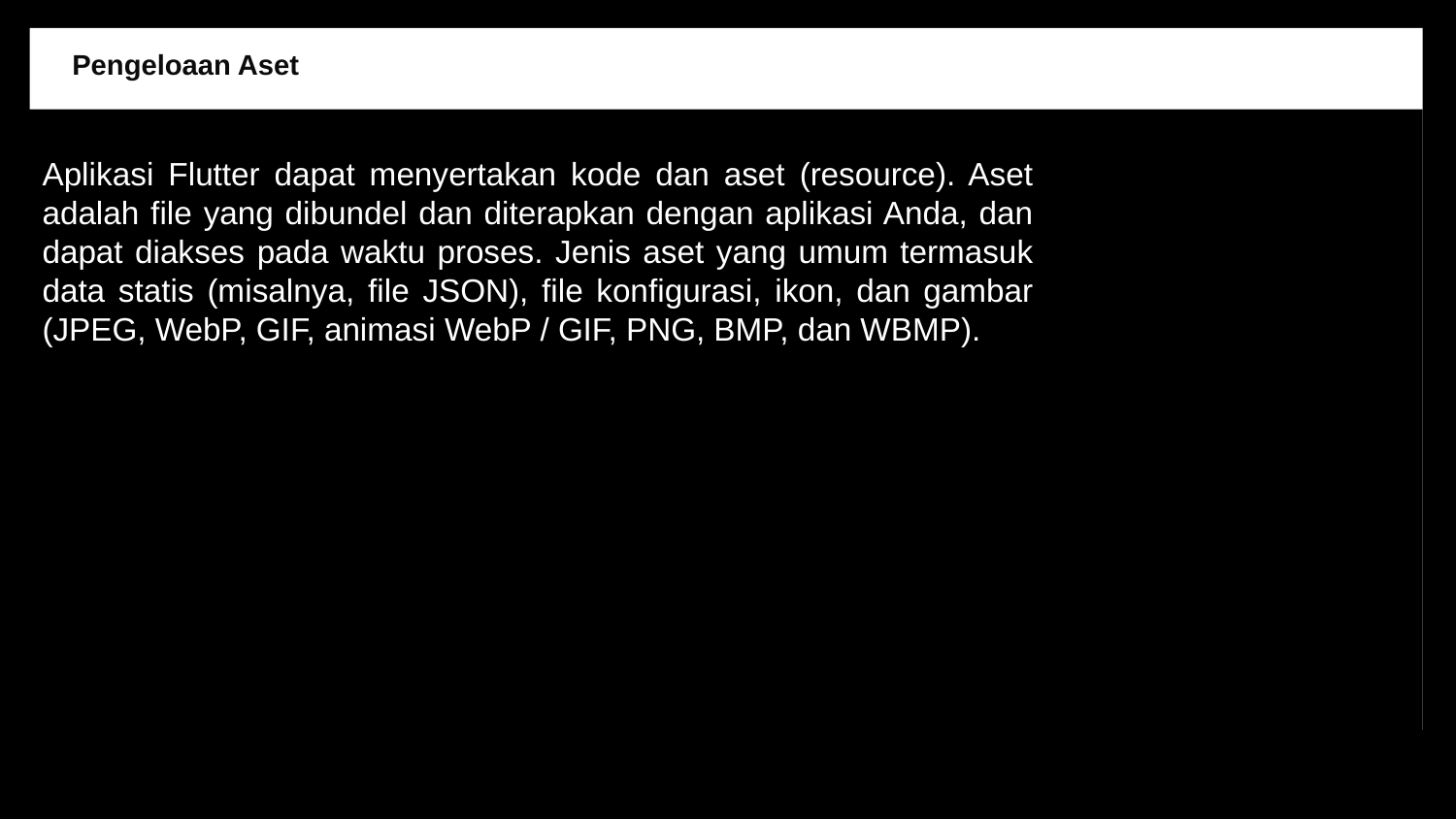

Pengeloaan Aset

Aplikasi Flutter dapat menyertakan kode dan aset (resource). Aset adalah file yang dibundel dan diterapkan dengan aplikasi Anda, dan dapat diakses pada waktu proses. Jenis aset yang umum termasuk data statis (misalnya, file JSON), file konfigurasi, ikon, dan gambar (JPEG, WebP, GIF, animasi WebP / GIF, PNG, BMP, dan WBMP).